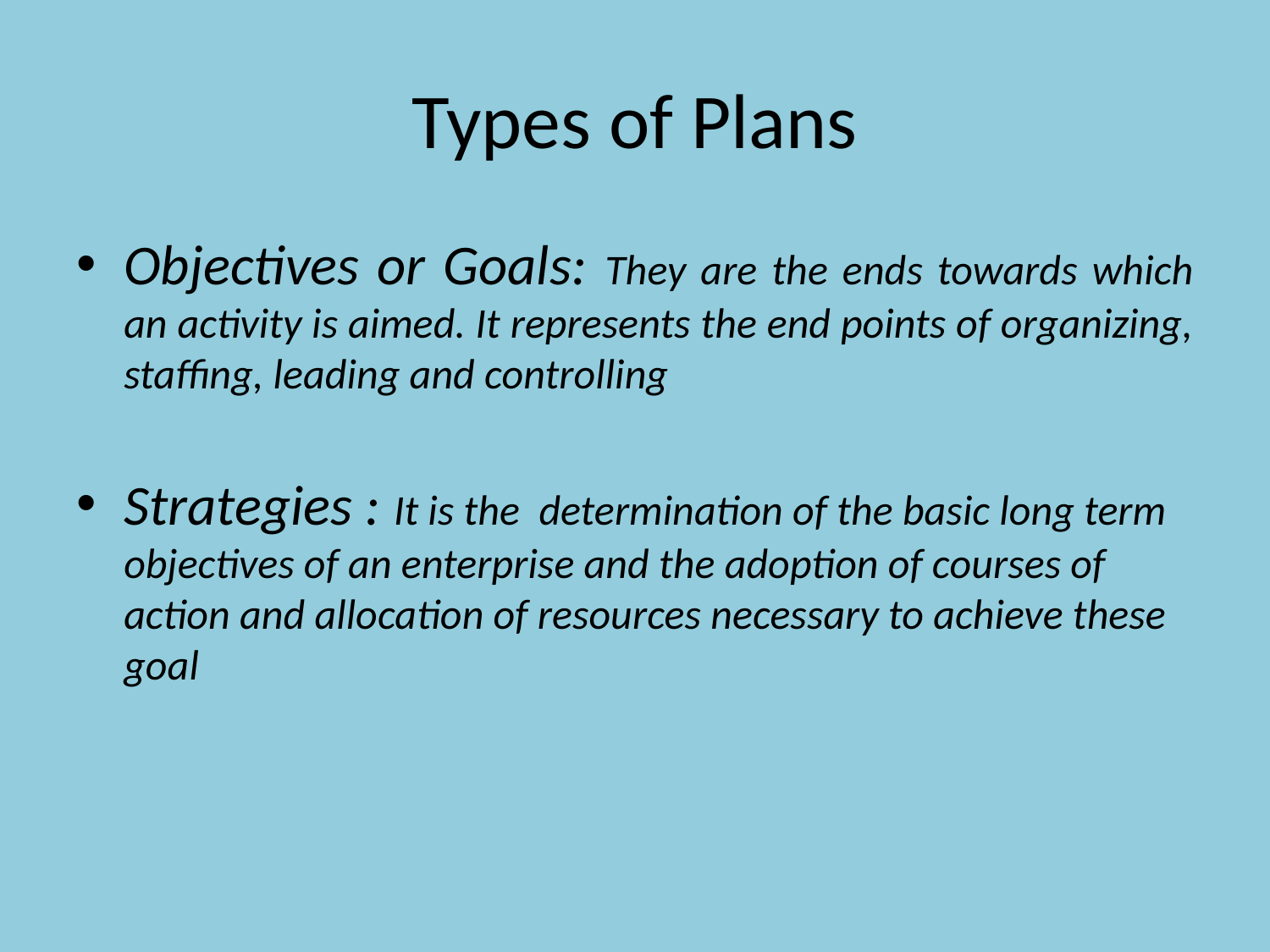

# Types of Plans
Objectives or Goals: They are the ends towards which an activity is aimed. It represents the end points of organizing, staffing, leading and controlling

Strategies : It is the  determination of the basic long term objectives of an enterprise and the adoption of courses of action and allocation of resources necessary to achieve these goal